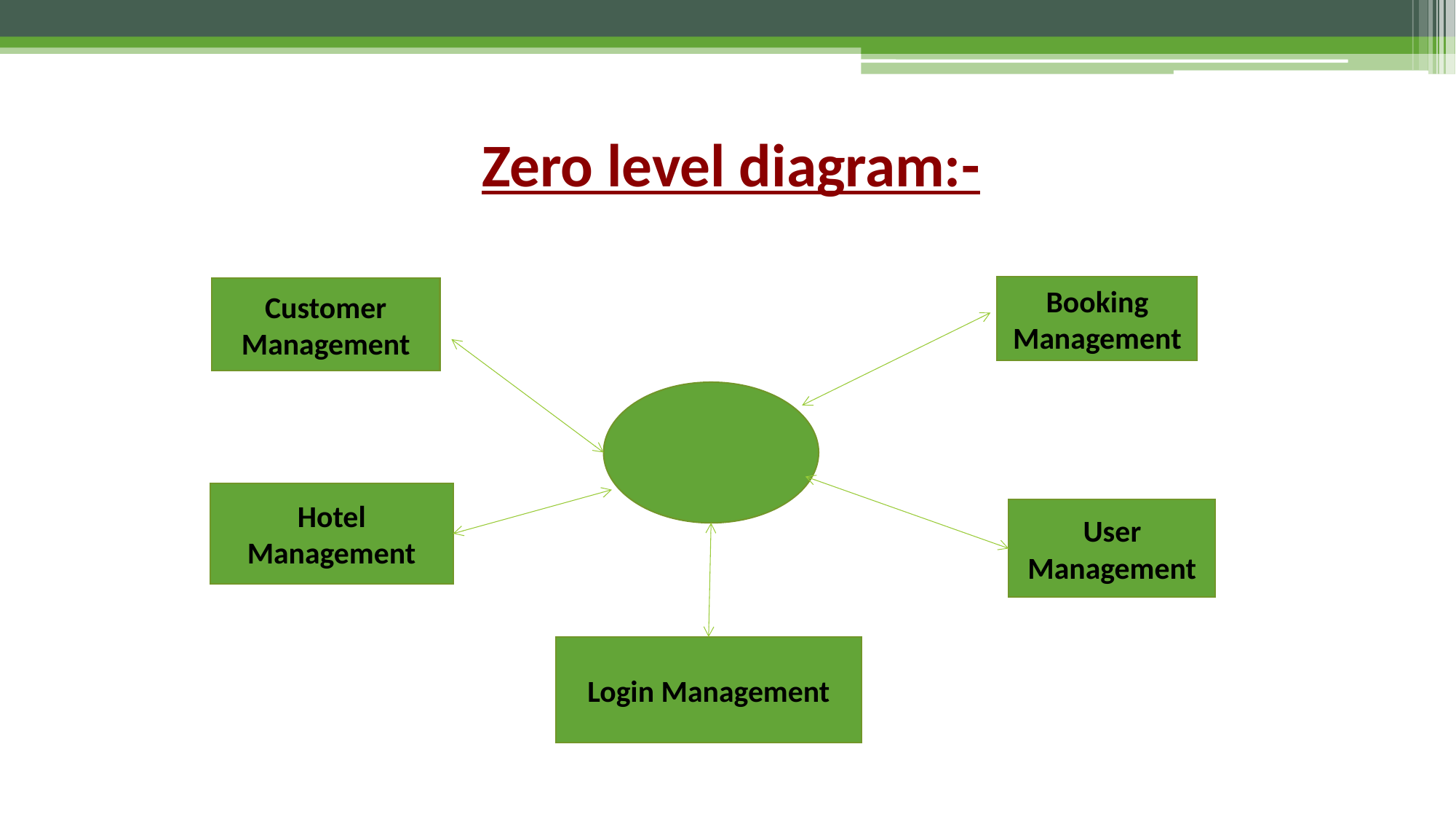

# Zero level diagram:-

Booking Management
Customer Management

Hotel Management
User Management
Login Management